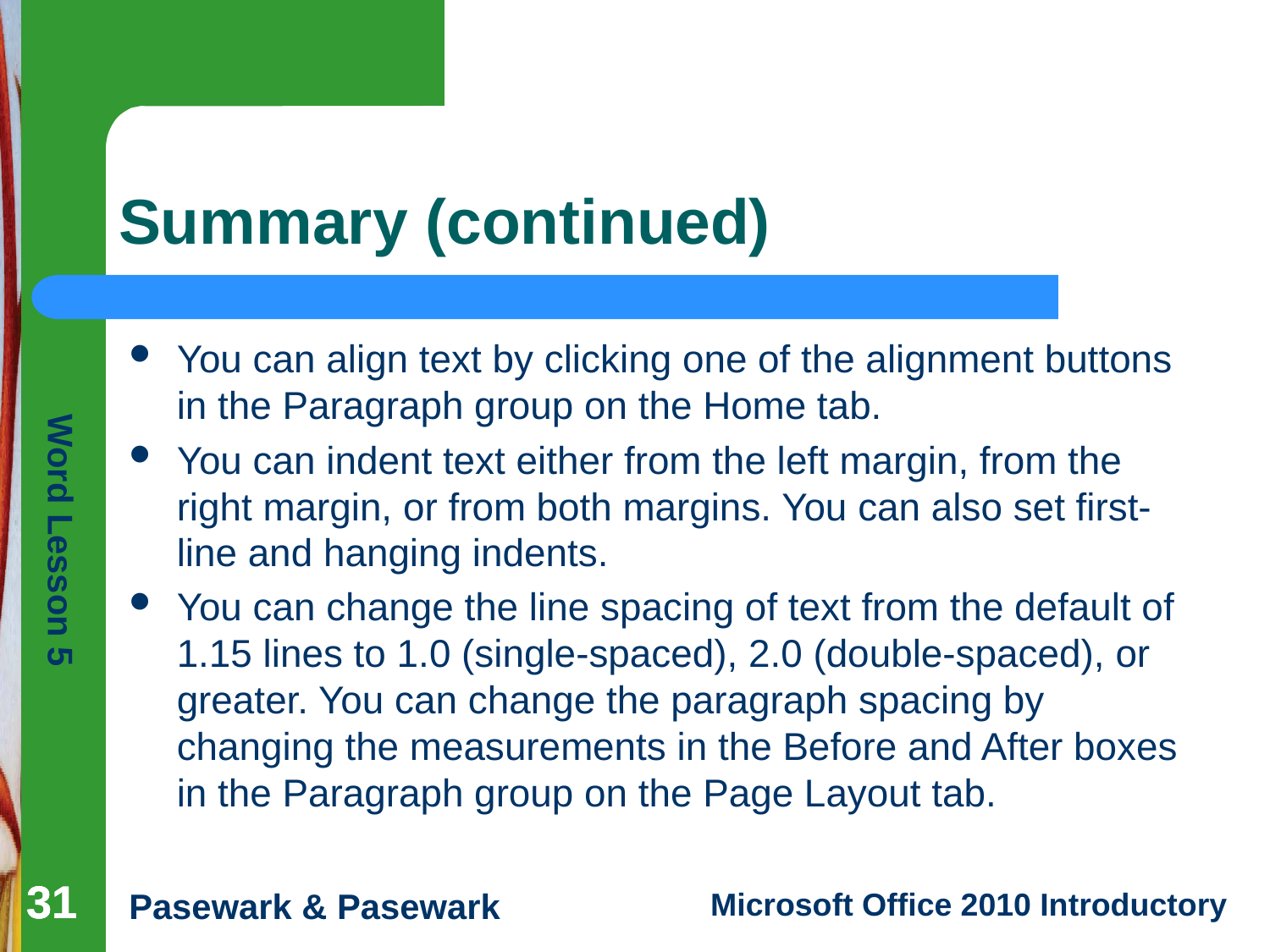

# Summary (continued)
You can align text by clicking one of the alignment buttons in the Paragraph group on the Home tab.
You can indent text either from the left margin, from the right margin, or from both margins. You can also set first-line and hanging indents.
You can change the line spacing of text from the default of 1.15 lines to 1.0 (single-spaced), 2.0 (double-spaced), or greater. You can change the paragraph spacing by changing the measurements in the Before and After boxes in the Paragraph group on the Page Layout tab.
31
31
31